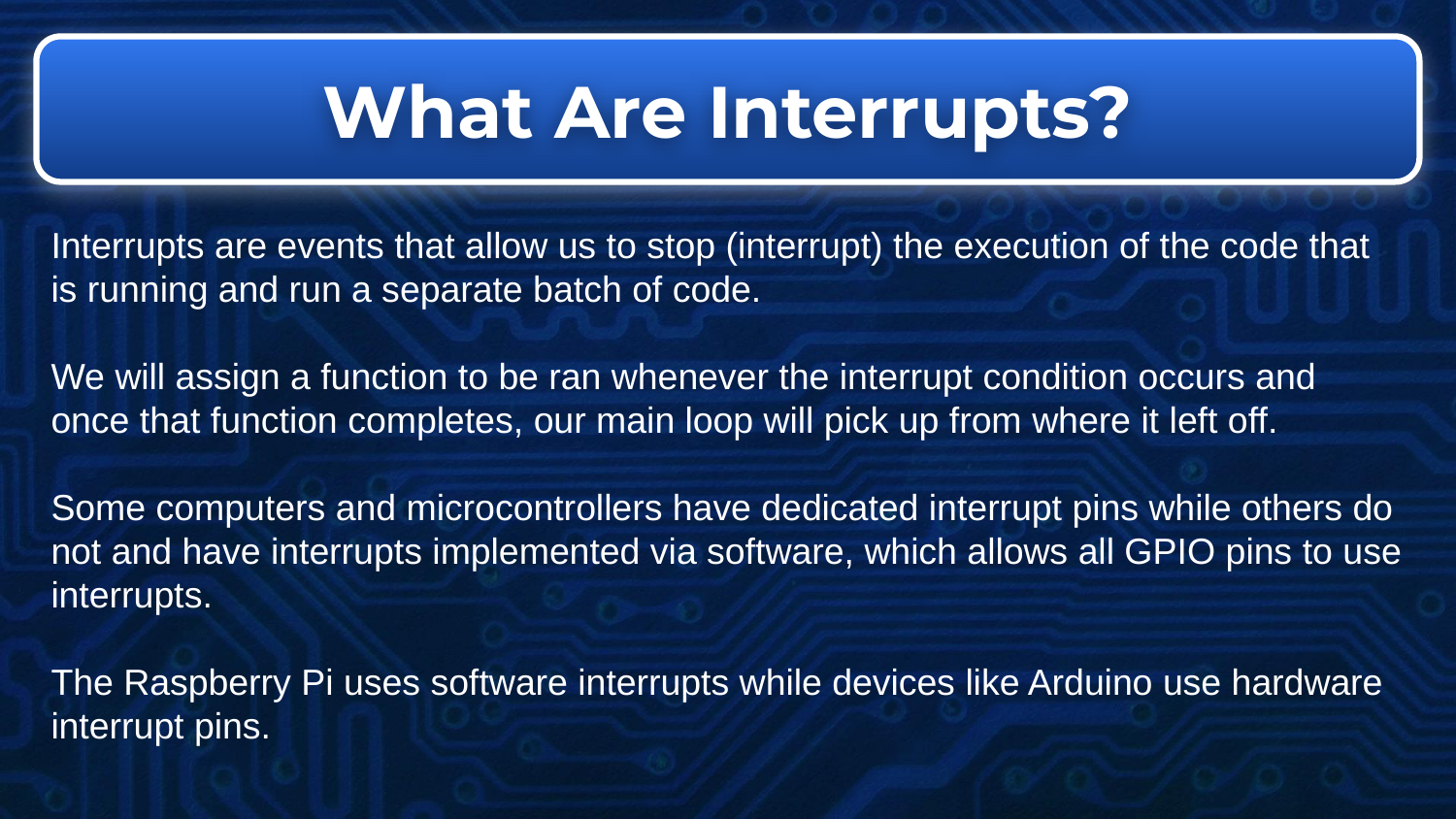

# What Are Interrupts?
Interrupts are events that allow us to stop (interrupt) the execution of the code that is running and run a separate batch of code.

We will assign a function to be ran whenever the interrupt condition occurs and once that function completes, our main loop will pick up from where it left off.

Some computers and microcontrollers have dedicated interrupt pins while others do not and have interrupts implemented via software, which allows all GPIO pins to use interrupts.

The Raspberry Pi uses software interrupts while devices like Arduino use hardware interrupt pins.